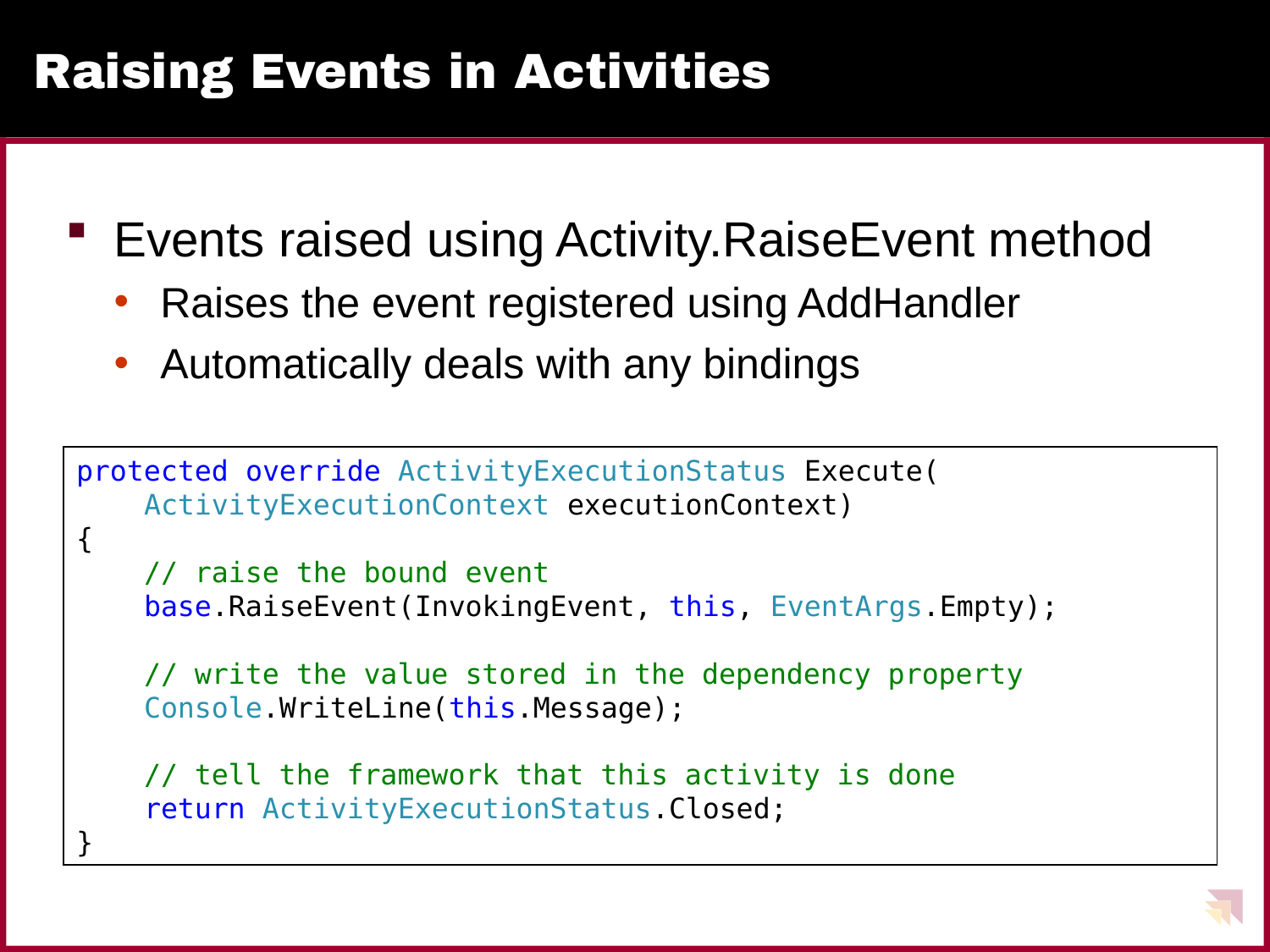

# Raising Events in Activities
Events raised using Activity.RaiseEvent method
Raises the event registered using AddHandler
Automatically deals with any bindings
protected override ActivityExecutionStatus Execute(
    ActivityExecutionContext executionContext)
{
    // raise the bound event
    base.RaiseEvent(InvokingEvent, this, EventArgs.Empty);

    // write the value stored in the dependency property
    Console.WriteLine(this.Message);

    // tell the framework that this activity is done
    return ActivityExecutionStatus.Closed;
}